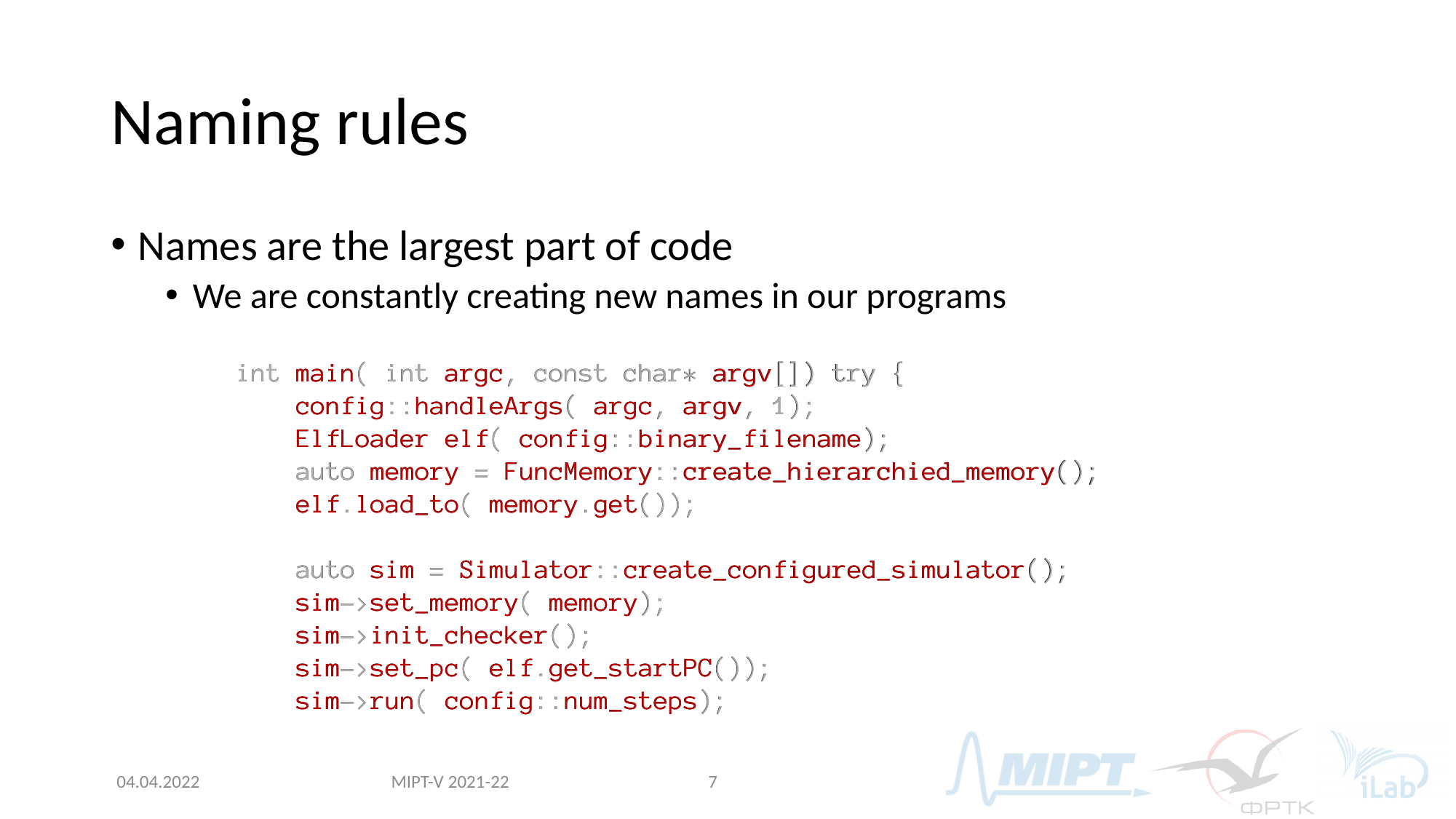

# Naming rules

Names are the largest part of code
We are constantly creating new names in our programs
int main( int argc, const char* argv[]) try {
    config::handleArgs( argc, argv, 1);
    ElfLoader elf( config::binary_filename);
    auto memory = FuncMemory::create_hierarchied_memory();
    elf.load_to( memory.get());

    auto sim = Simulator::create_configured_simulator();
    sim->set_memory( memory);
    sim->init_checker();
    sim->set_pc( elf.get_startPC());
    sim->run( config::num_steps);
int main( int argc, const char* argv[]) try {
    config::handleArgs( argc, argv, 1);
    ElfLoader elf( config::binary_filename);
    auto memory = FuncMemory::create_hierarchied_memory();
    elf.load_to( memory.get());

    auto sim = Simulator::create_configured_simulator();
    sim->set_memory( memory);
    sim->init_checker();
    sim->set_pc( elf.get_startPC());
    sim->run( config::num_steps);
MIPT-V 2021-22
04.04.2022
7